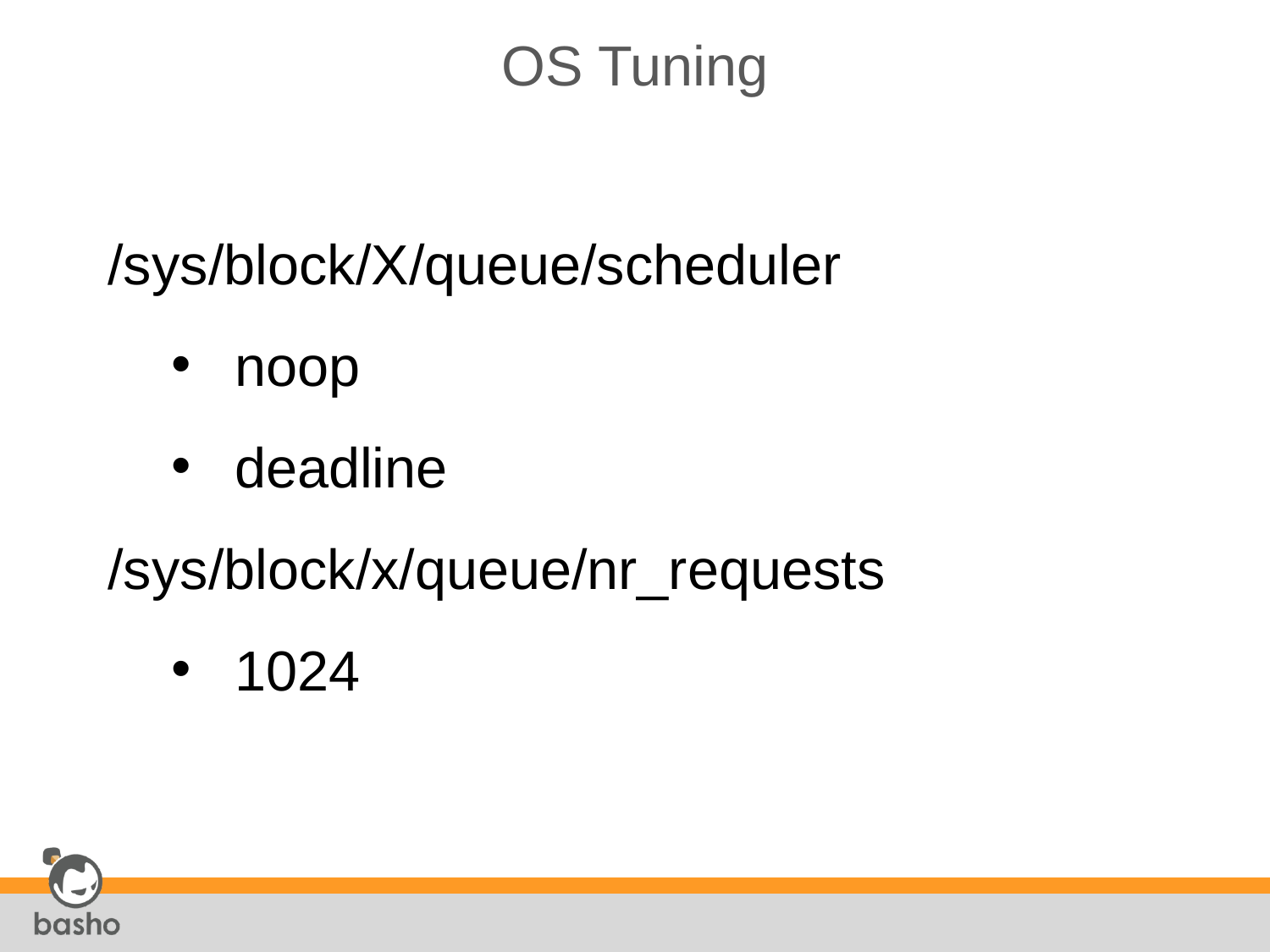

# OS Tuning
/sys/block/X/queue/scheduler
noop
deadline
/sys/block/x/queue/nr_requests
1024